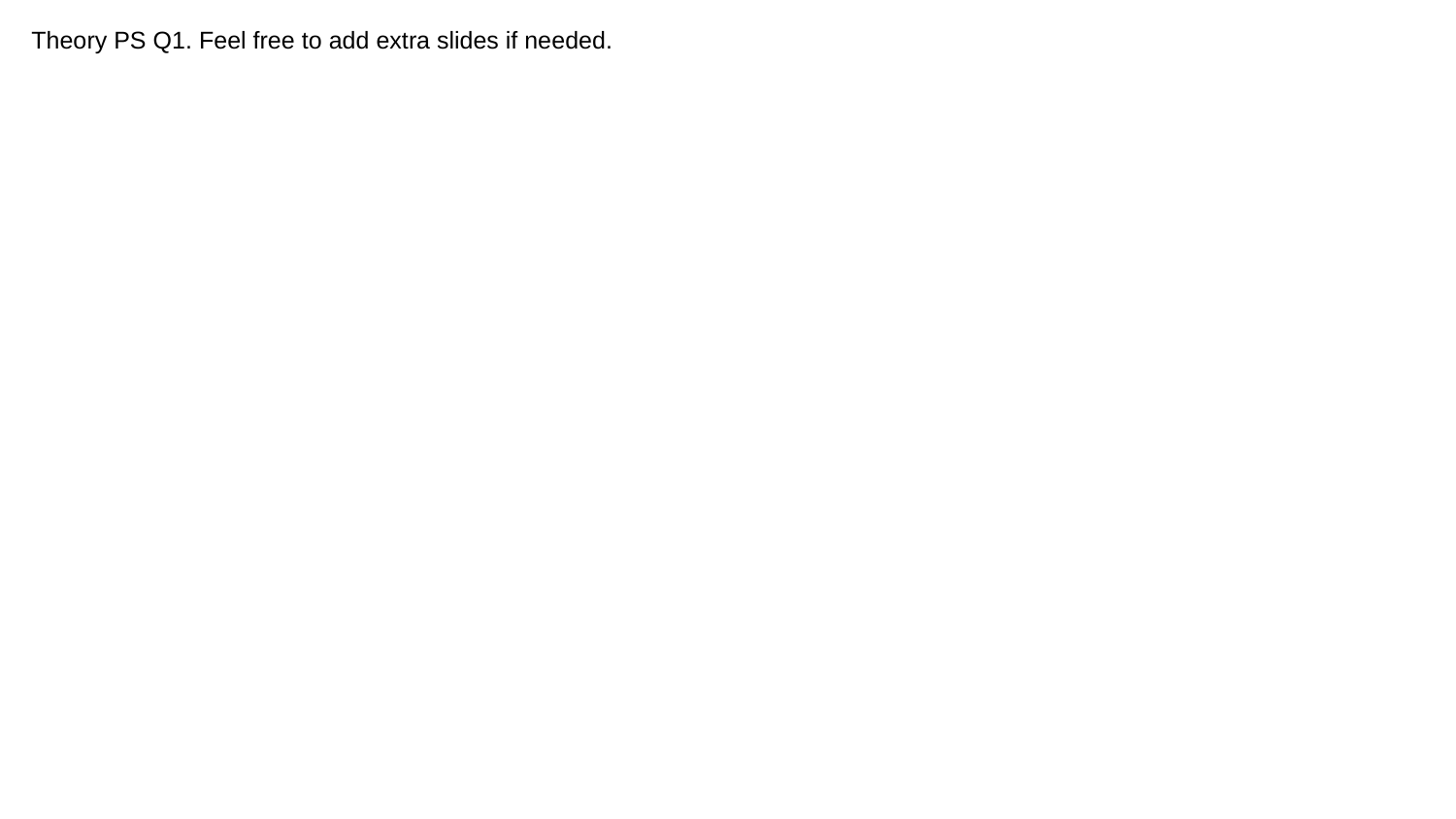

# Theory PS Q1. Feel free to add extra slides if needed.